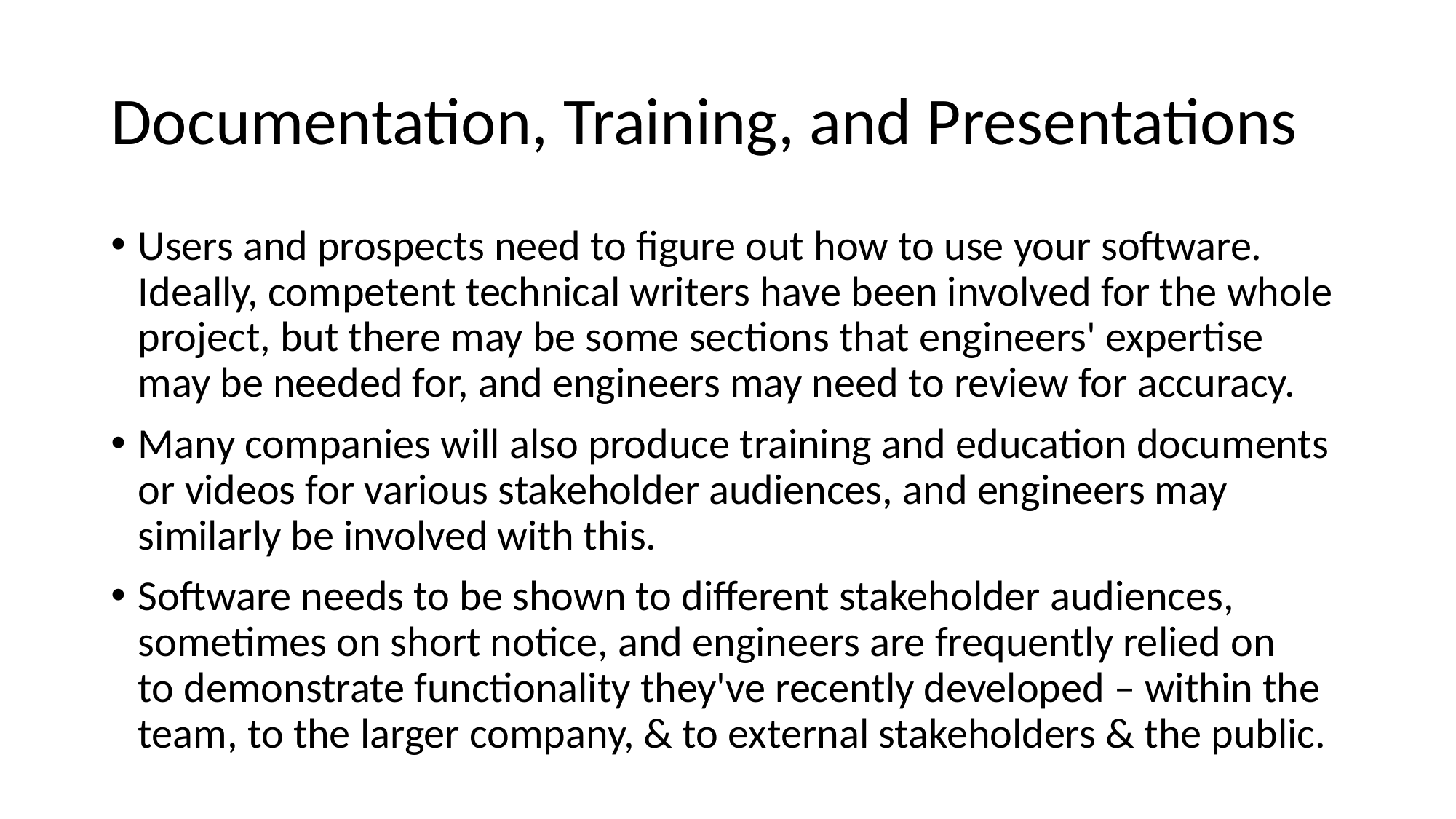

# Documentation, Training, and Presentations
Users and prospects need to figure out how to use your software. Ideally, competent technical writers have been involved for the whole project, but there may be some sections that engineers' expertise may be needed for, and engineers may need to review for accuracy.
Many companies will also produce training and education documents or videos for various stakeholder audiences, and engineers may similarly be involved with this.
Software needs to be shown to different stakeholder audiences, sometimes on short notice, and engineers are frequently relied on to demonstrate functionality they've recently developed – within the 
team, to the larger company, & to external stakeholders & the public.